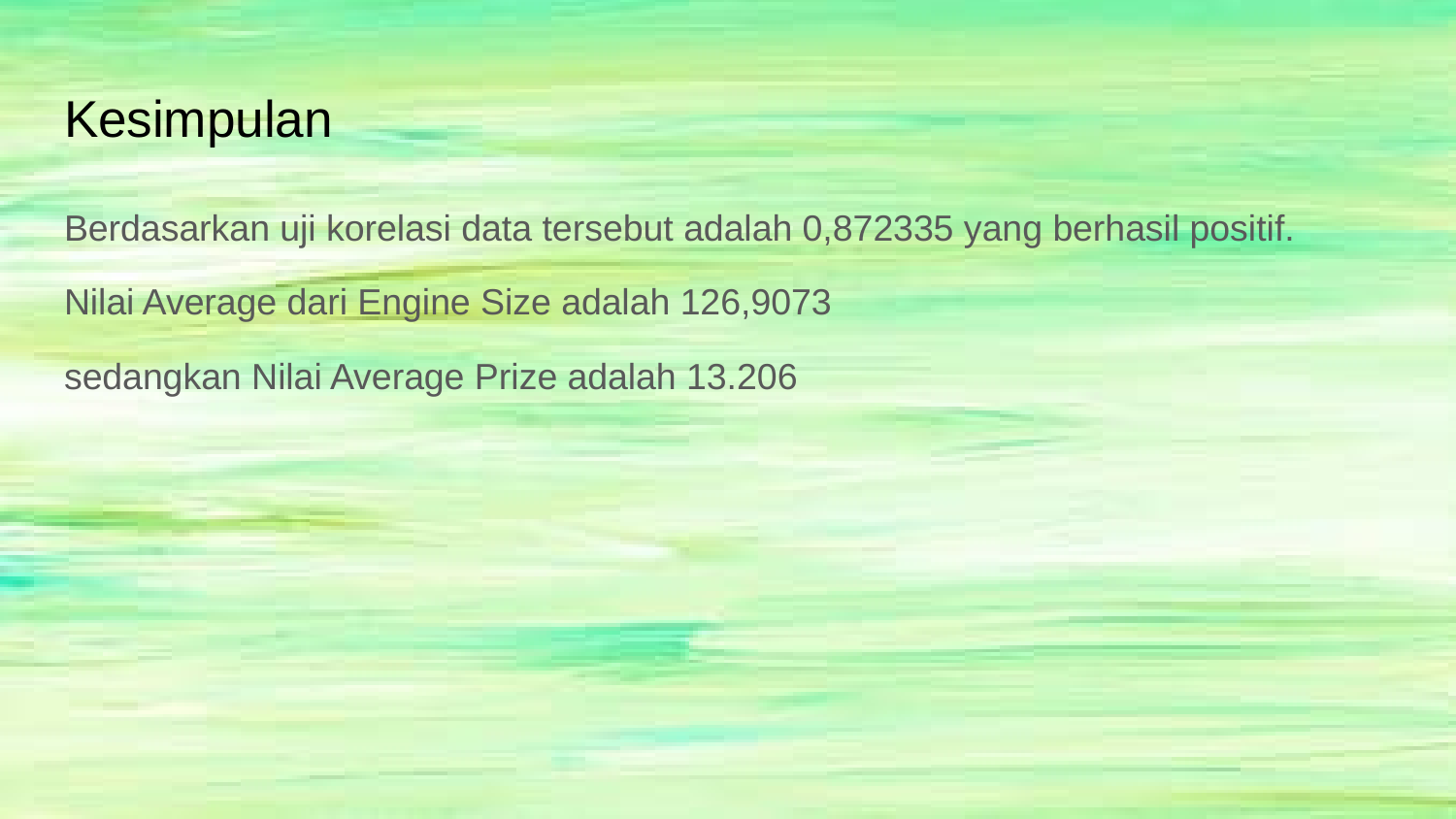

# Kesimpulan
Berdasarkan uji korelasi data tersebut adalah 0,872335 yang berhasil positif.
Nilai Average dari Engine Size adalah 126,9073
sedangkan Nilai Average Prize adalah 13.206